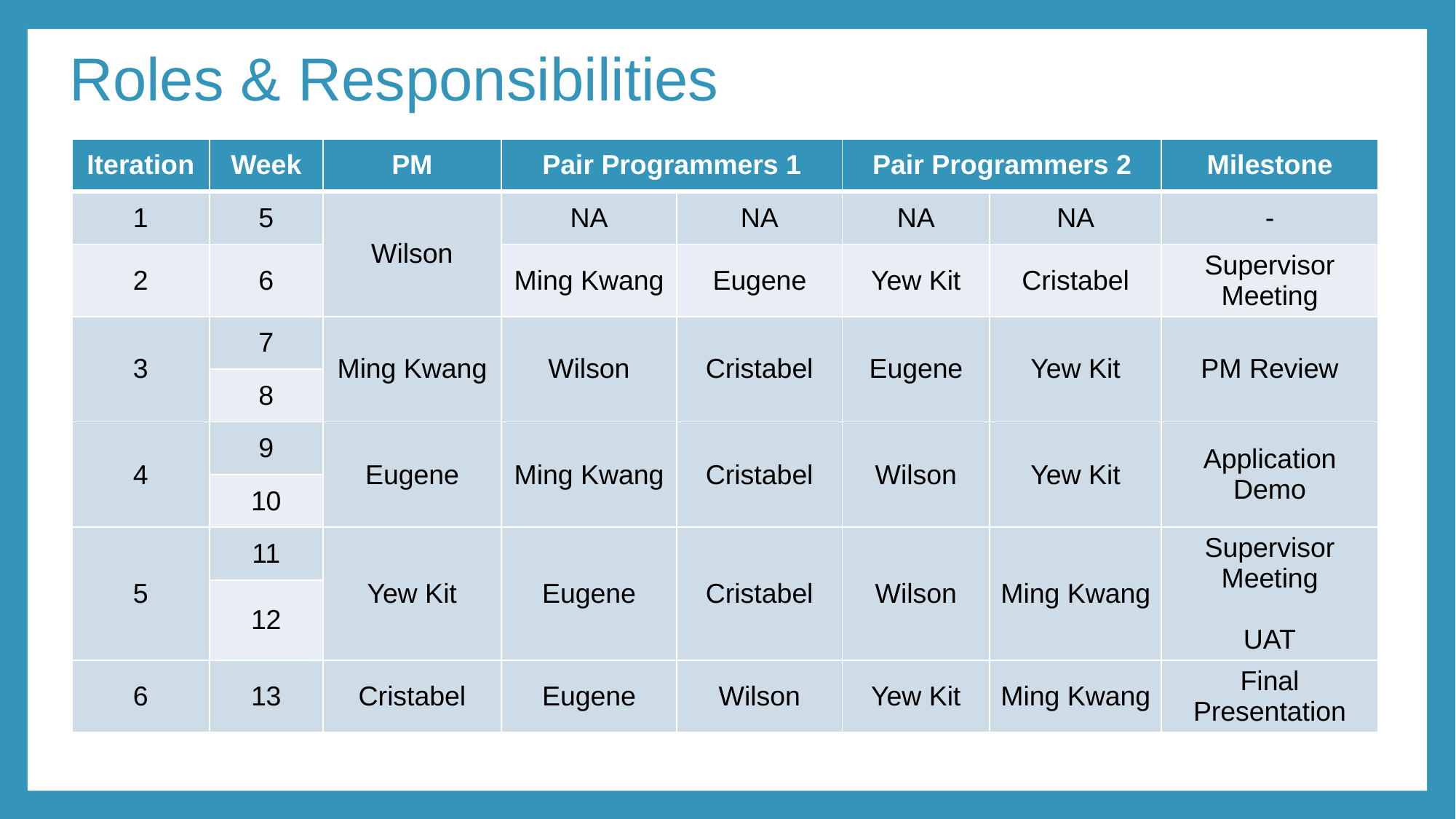

# Roles & Responsibilities
| Iteration | Week | PM | Pair Programmers 1 |  | Pair Programmers 2 |  | Milestone |
| --- | --- | --- | --- | --- | --- | --- | --- |
| 1 | 5 | Wilson | NA | NA | NA | NA | - |
| 2 | 6 |  | Ming Kwang | Eugene | Yew Kit | Cristabel | Supervisor Meeting |
| 3 | 7 | Ming Kwang | Wilson | Cristabel | Eugene | Yew Kit | PM Review |
|  | 8 |  |  |  |  |  |  |
| 4 | 9 | Eugene | Ming Kwang | Cristabel | Wilson | Yew Kit | Application Demo |
|  | 10 |  |  |  |  |  |  |
| 5 | 11 | Yew Kit | Eugene | Cristabel | Wilson | Ming Kwang | Supervisor Meeting UAT |
|  | 12 |  |  |  |  |  |  |
| 6 | 13 | Cristabel | Eugene | Wilson | Yew Kit | Ming Kwang | Final Presentation |